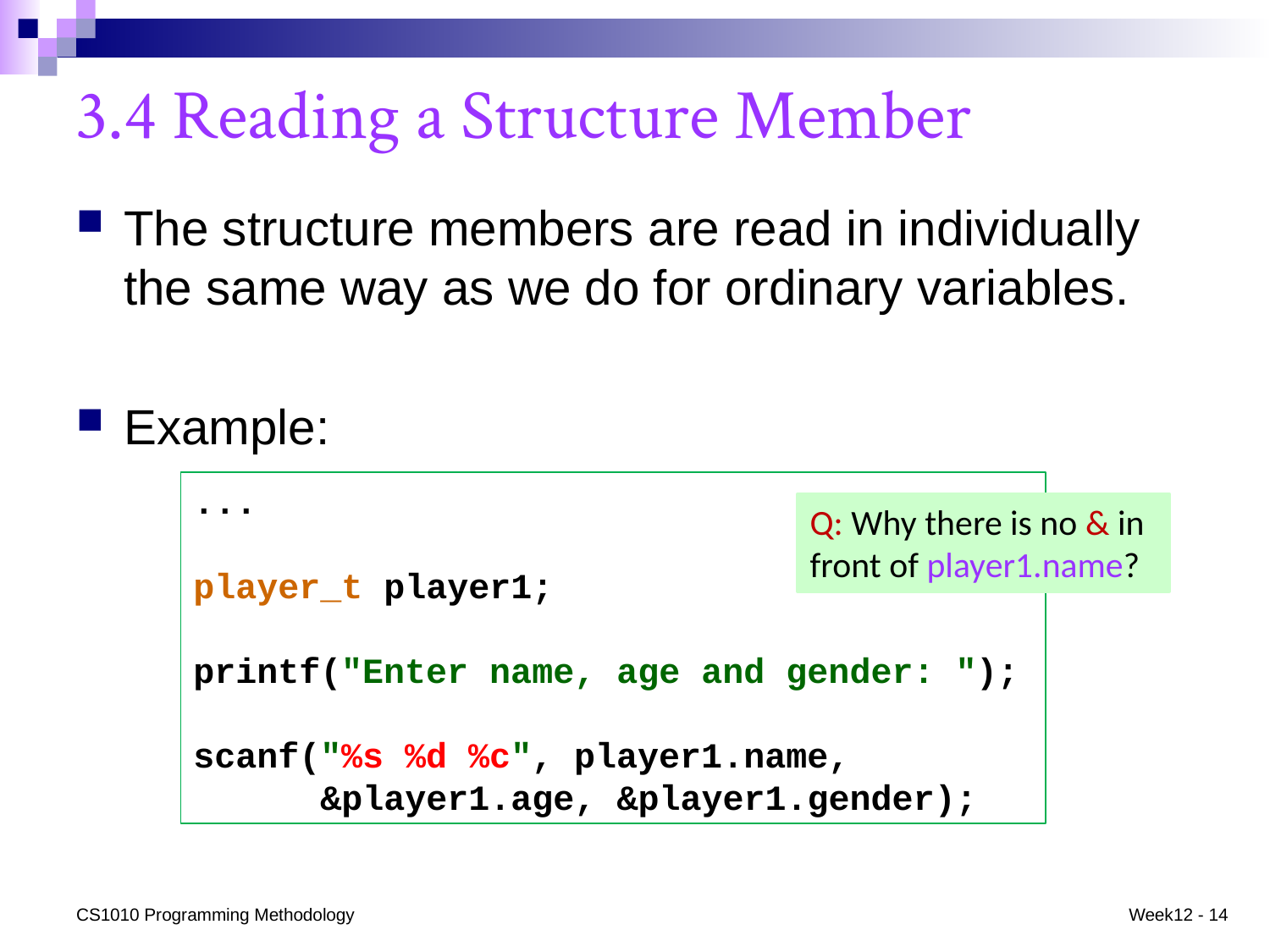

# 3.4 Reading a Structure Member
The structure members are read in individually the same way as we do for ordinary variables.

Example:
...

player_t player1;

printf("Enter name, age and gender: ");

scanf("%s %d %c", player1.name,
      &player1.age, &player1.gender);
Q: Why there is no & in front of player1.name?
CS1010 Programming Methodology
Week12 - 14